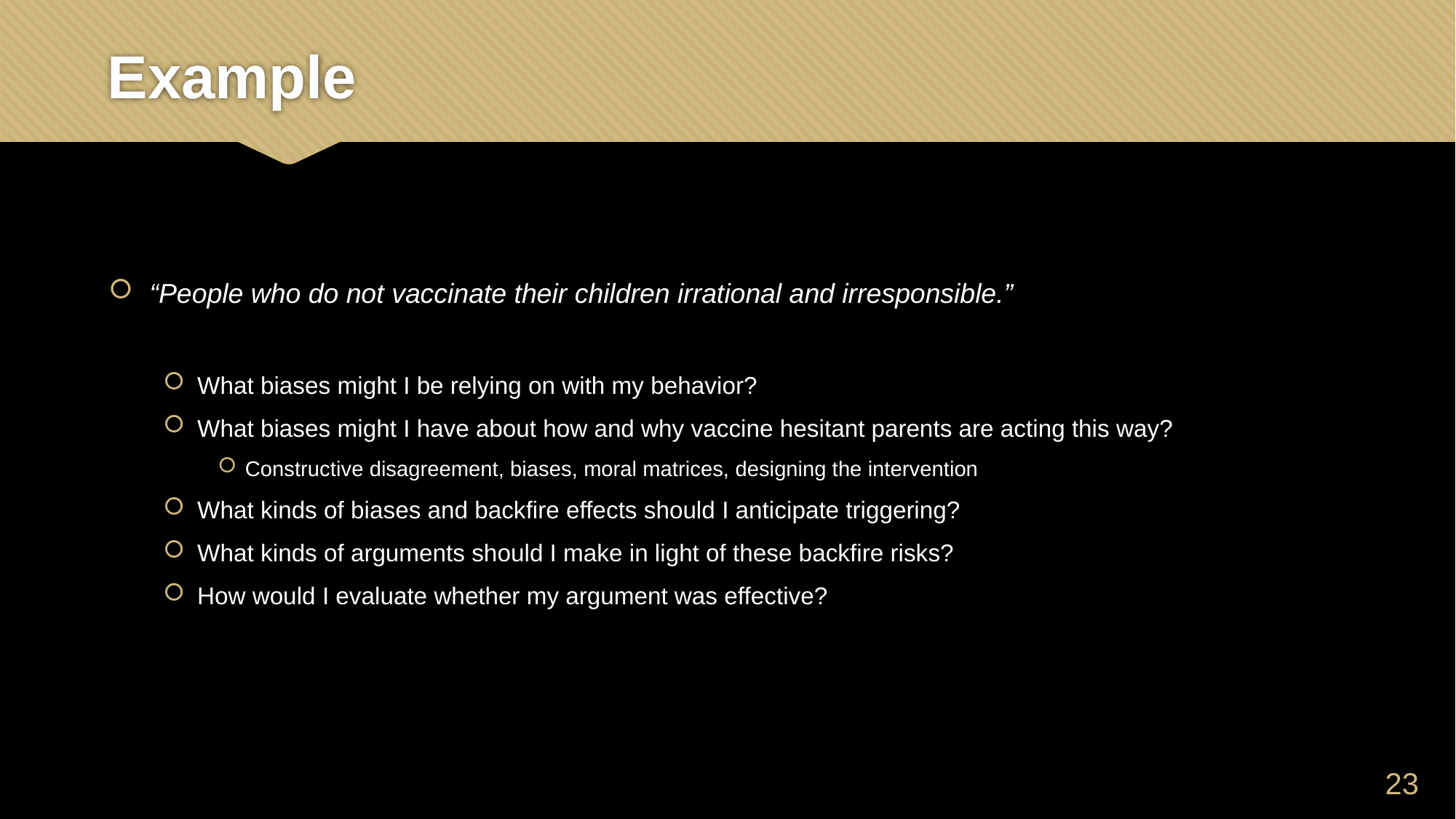

# Example
“People who do not vaccinate their children irrational and irresponsible.”

What biases might I be relying on with my behavior?
What biases might I have about how and why vaccine hesitant parents are acting this way?
Constructive disagreement, biases, moral matrices, designing the intervention
What kinds of biases and backfire effects should I anticipate triggering?
What kinds of arguments should I make in light of these backfire risks?
How would I evaluate whether my argument was effective?
23